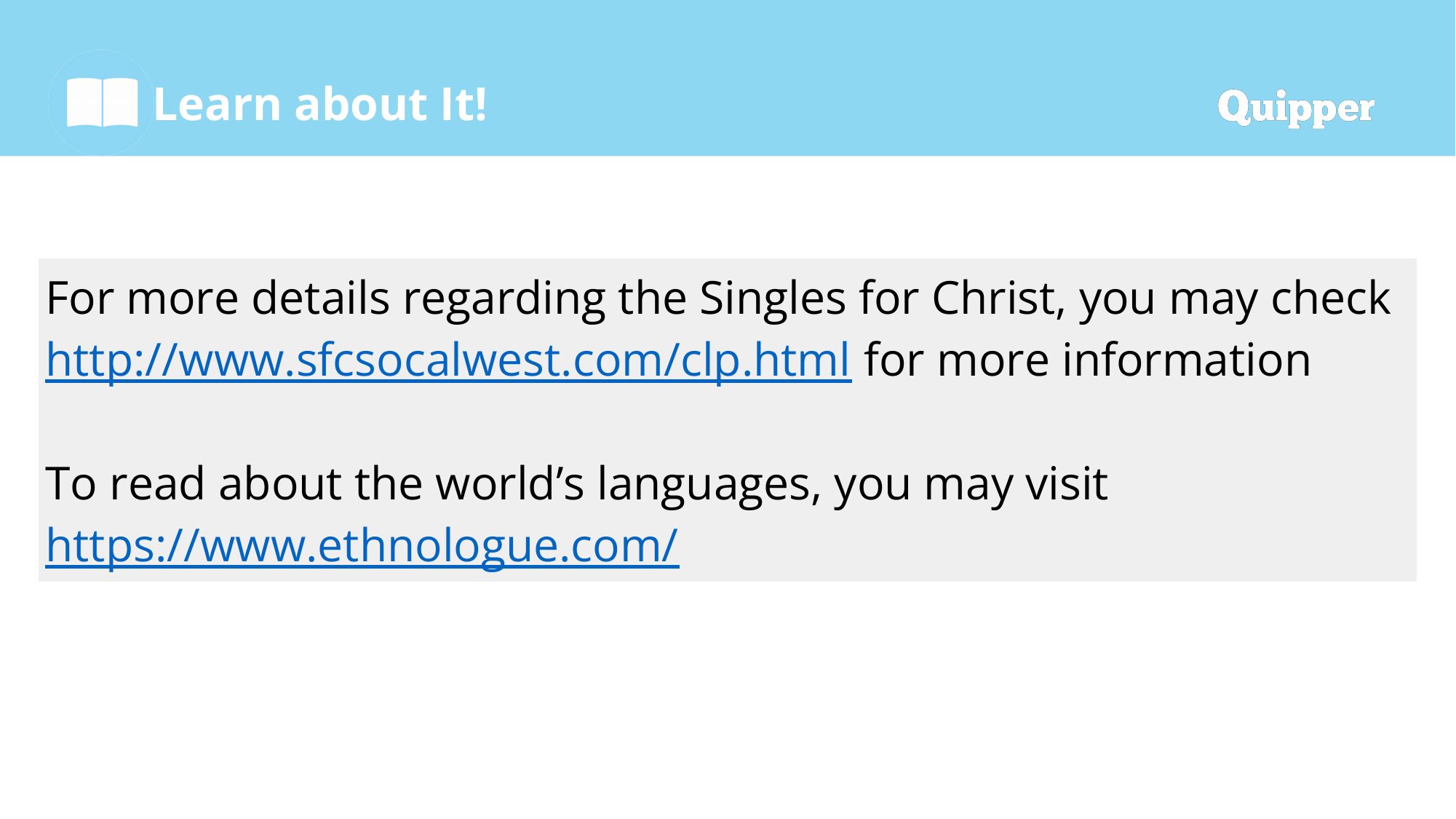

| For more details regarding the Singles for Christ, you may check http://www.sfcsocalwest.com/clp.html for more information To read about the world’s languages, you may visit https://www.ethnologue.com/ |
| --- |